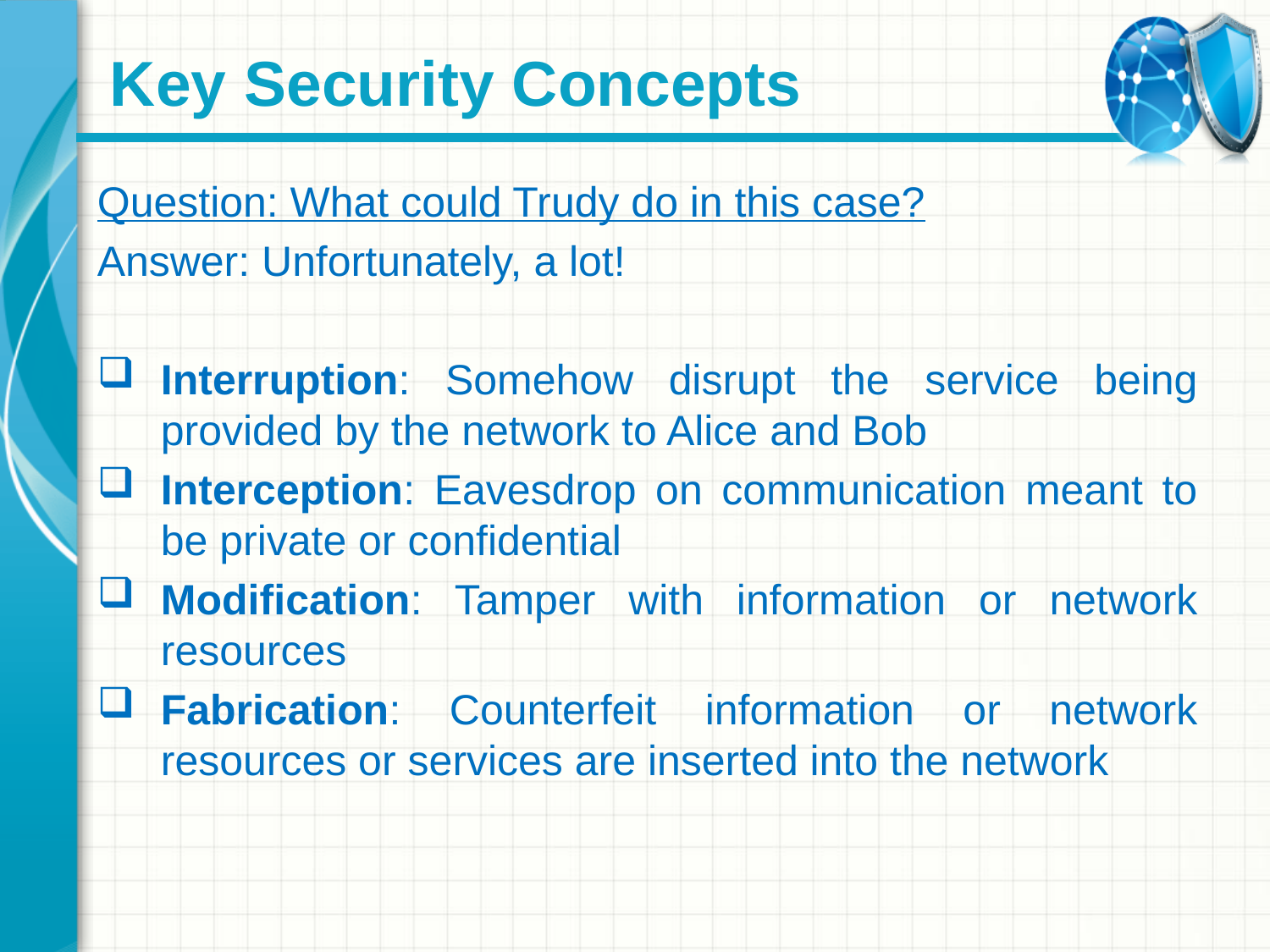

# Key Security Concepts
Question: What could Trudy do in this case?
Answer: Unfortunately, a lot!

Interruption: Somehow disrupt the service being provided by the network to Alice and Bob
Interception: Eavesdrop on communication meant to be private or confidential
Modification: Tamper with information or network resources
Fabrication: Counterfeit information or network resources or services are inserted into the network